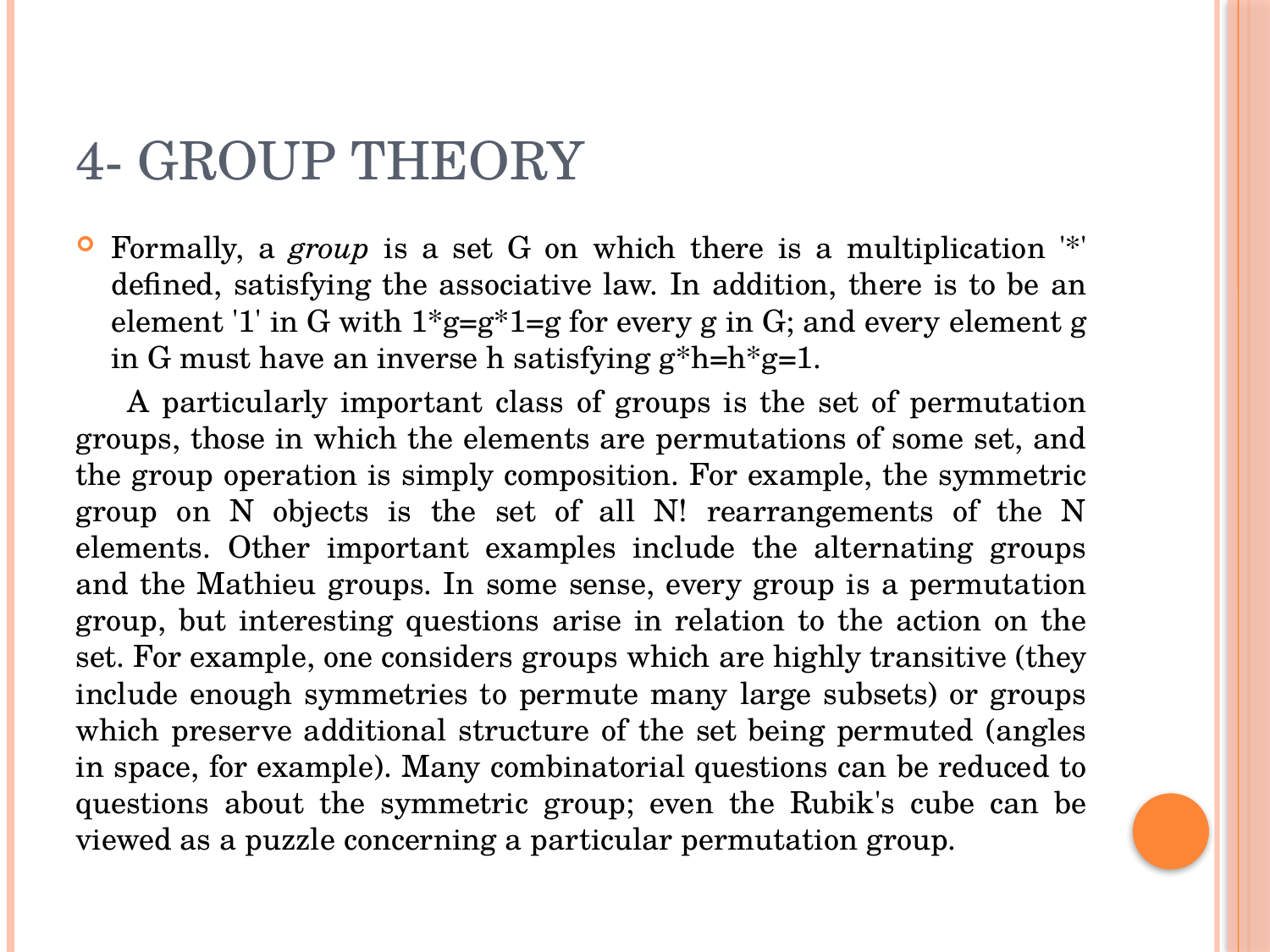

# 4- Group Theory
Formally, a group is a set G on which there is a multiplication '*' defined, satisfying the associative law. In addition, there is to be an element '1' in G with 1*g=g*1=g for every g in G; and every element g in G must have an inverse h satisfying g*h=h*g=1.
    A particularly important class of groups is the set of permutation groups, those in which the elements are permutations of some set, and the group operation is simply composition. For example, the symmetric group on N objects is the set of all N! rearrangements of the N elements. Other important examples include the alternating groups and the Mathieu groups. In some sense, every group is a permutation group, but interesting questions arise in relation to the action on the set. For example, one considers groups which are highly transitive (they include enough symmetries to permute many large subsets) or groups which preserve additional structure of the set being permuted (angles in space, for example). Many combinatorial questions can be reduced to questions about the symmetric group; even the Rubik's cube can be viewed as a puzzle concerning a particular permutation group.